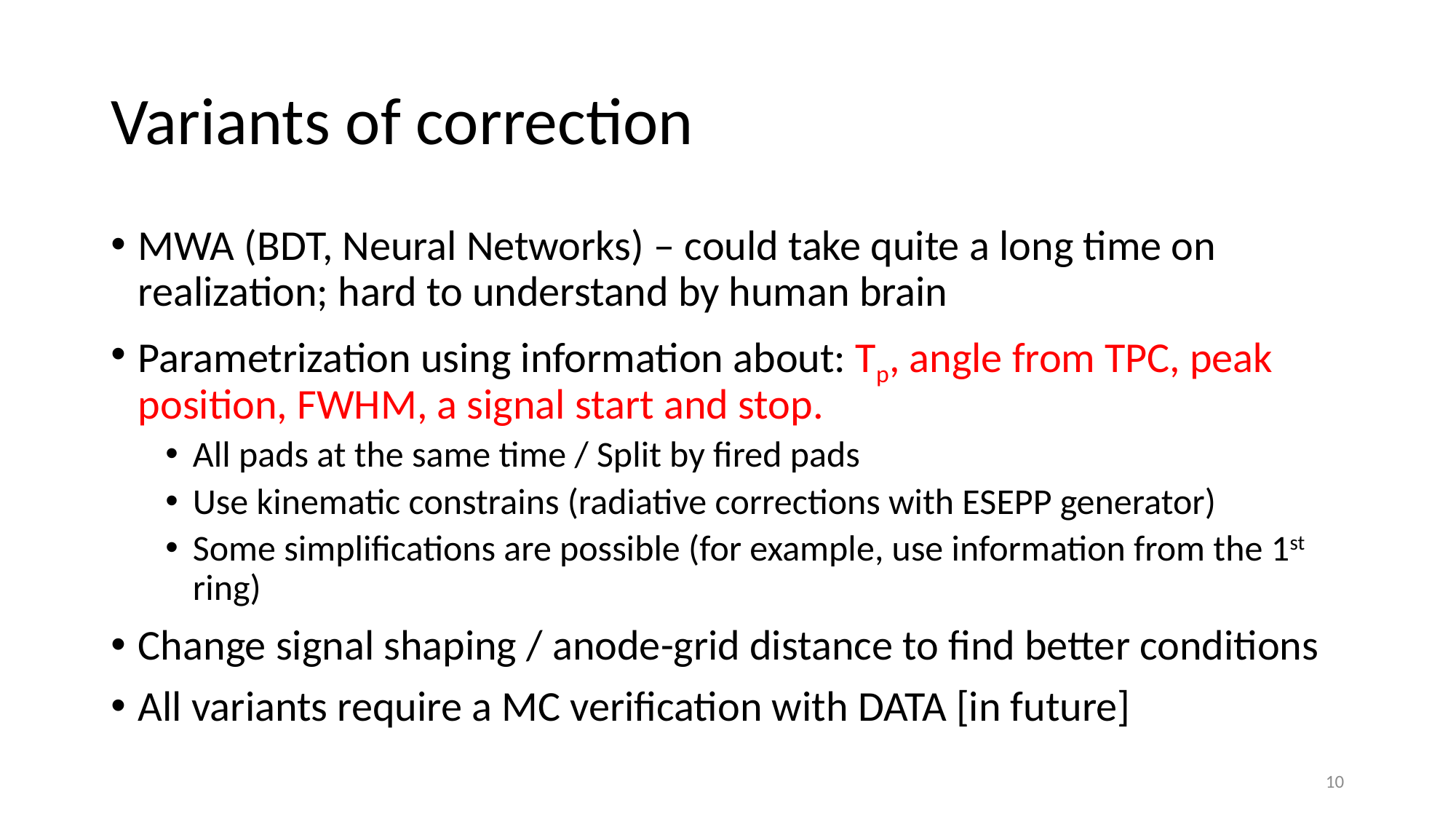

# Variants of correction
MWA (BDT, Neural Networks) – could take quite a long time on realization; hard to understand by human brain
Parametrization using information about: Tp, angle from TPC, peak position, FWHM, a signal start and stop.
All pads at the same time / Split by fired pads
Use kinematic constrains (radiative corrections with ESEPP generator)
Some simplifications are possible (for example, use information from the 1st ring)
Change signal shaping / anode-grid distance to find better conditions
All variants require a MC verification with DATA [in future]
10